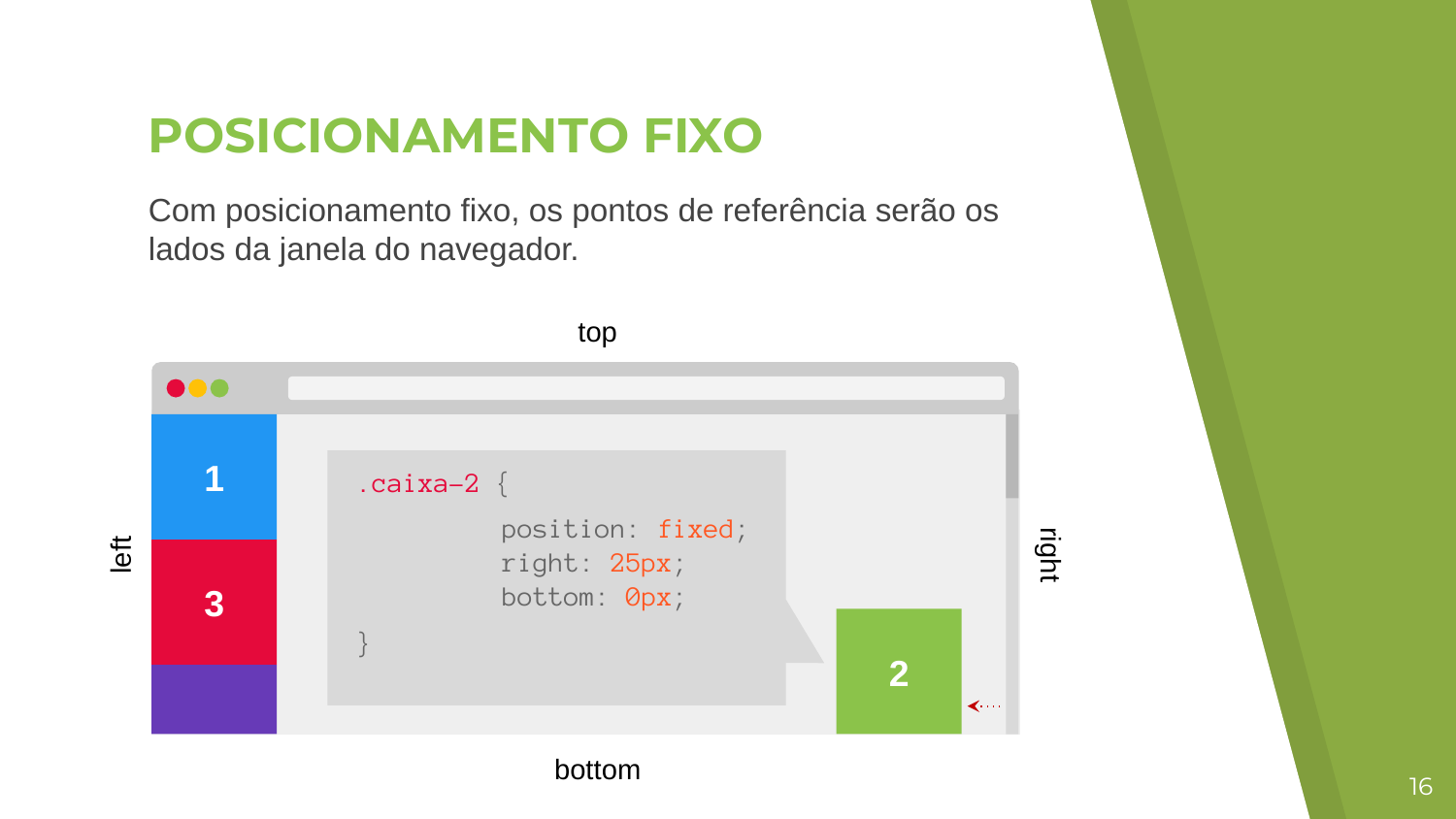

POSICIONAMENTO FIXO
Com posicionamento fixo, os pontos de referência serão os lados da janela do navegador.
top

1

.caixa-2 {
	position: fixed;
	right: 25px;
	bottom: 0px;
}

left
right
3
2

bottom
16